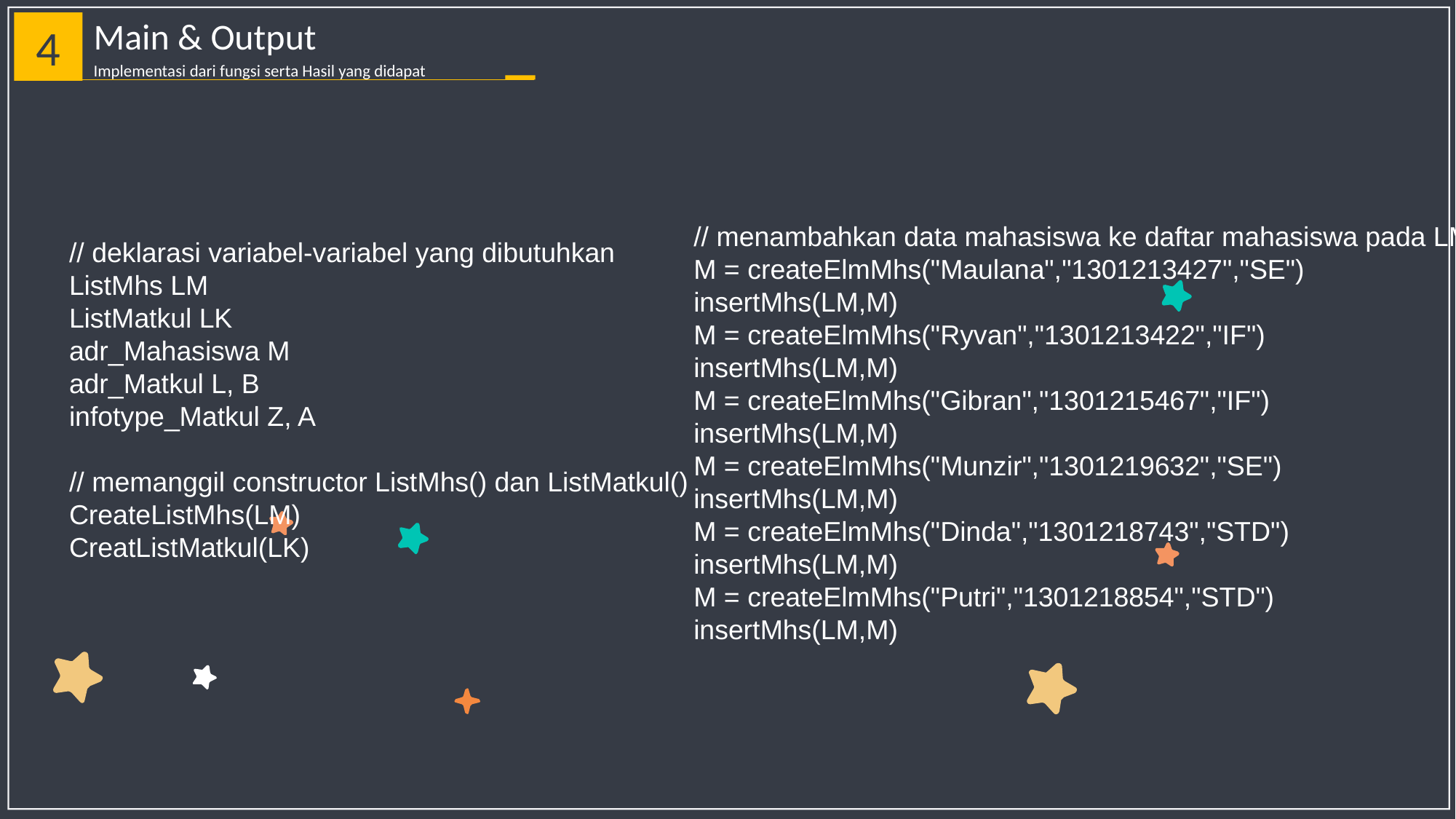

Main & Output

4
Implementasi dari fungsi serta Hasil yang didapat

// menambahkan data mahasiswa ke daftar mahasiswa pada LM
M = createElmMhs("Maulana","1301213427","SE")
insertMhs(LM,M)
M = createElmMhs("Ryvan","1301213422","IF")
insertMhs(LM,M)
M = createElmMhs("Gibran","1301215467","IF")
insertMhs(LM,M)
M = createElmMhs("Munzir","1301219632","SE")
insertMhs(LM,M)
M = createElmMhs("Dinda","1301218743","STD")
insertMhs(LM,M)
M = createElmMhs("Putri","1301218854","STD")
insertMhs(LM,M)

// deklarasi variabel-variabel yang dibutuhkan
ListMhs LM
ListMatkul LK
adr_Mahasiswa M
adr_Matkul L, B
infotype_Matkul Z, A

// memanggil constructor ListMhs() dan ListMatkul()
CreateListMhs(LM)
CreatListMatkul(LK)